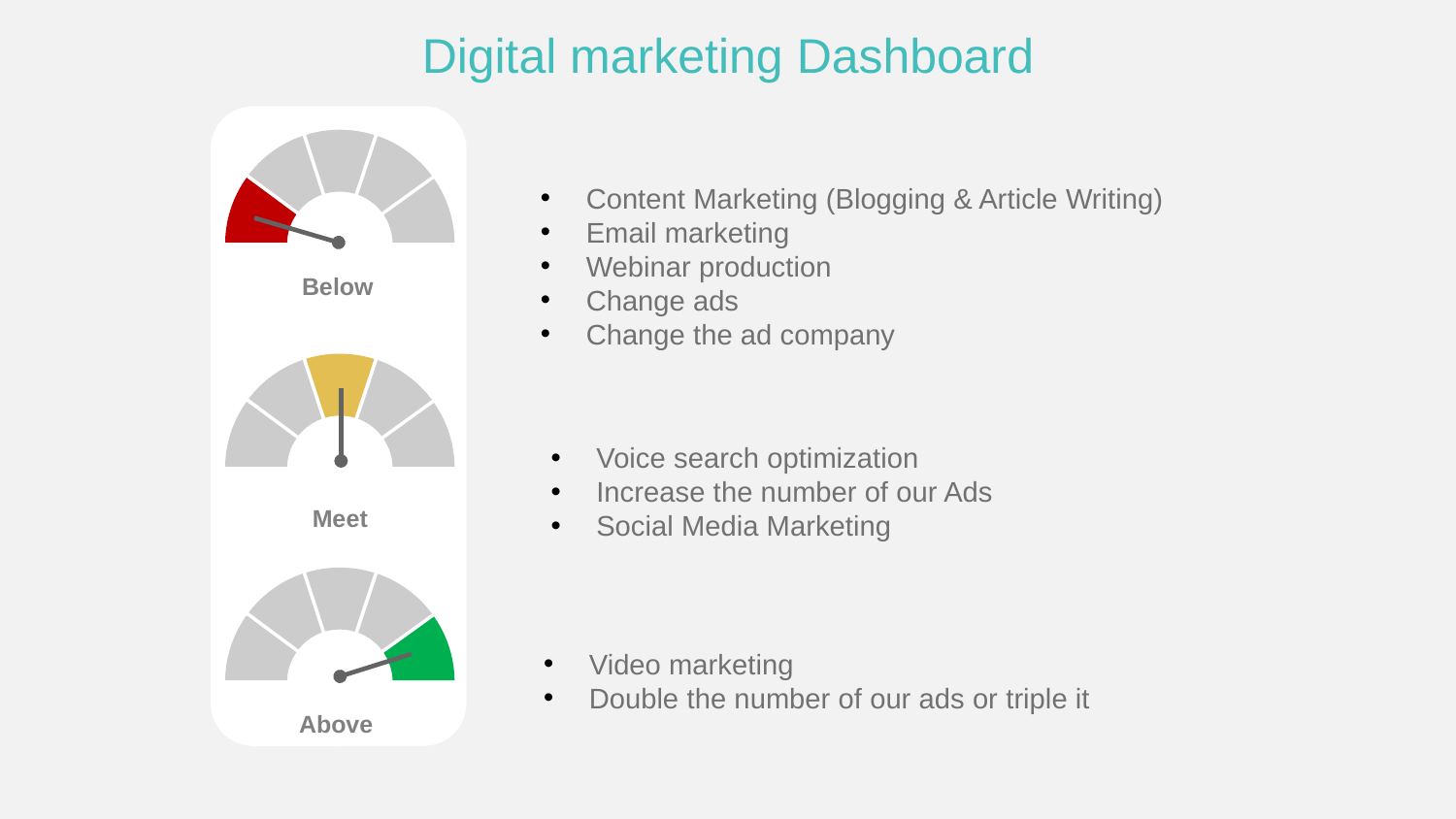

Digital marketing Dashboard

Content Marketing (Blogging & Article Writing)
Email marketing
Webinar production
Change ads
Change the ad company
Below

Voice search optimization
Increase the number of our Ads
Social Media Marketing

Meet

Video marketing
Double the number of our ads or triple it
Above